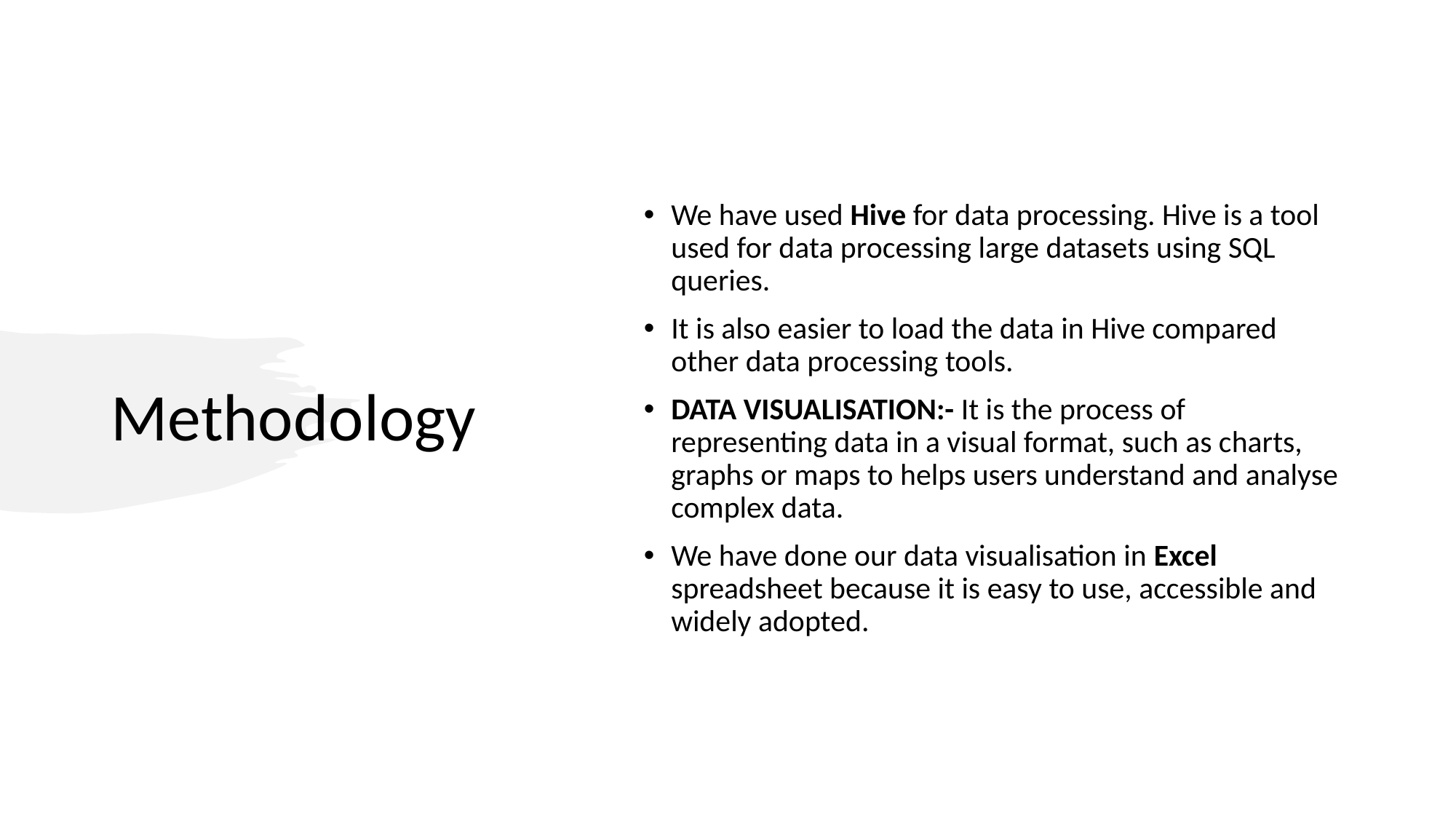

# Methodology
We have used Hive for data processing. Hive is a tool used for data processing large datasets using SQL queries.
It is also easier to load the data in Hive compared other data processing tools.
DATA VISUALISATION:- It is the process of representing data in a visual format, such as charts, graphs or maps to helps users understand and analyse complex data.
We have done our data visualisation in Excel spreadsheet because it is easy to use, accessible and widely adopted.